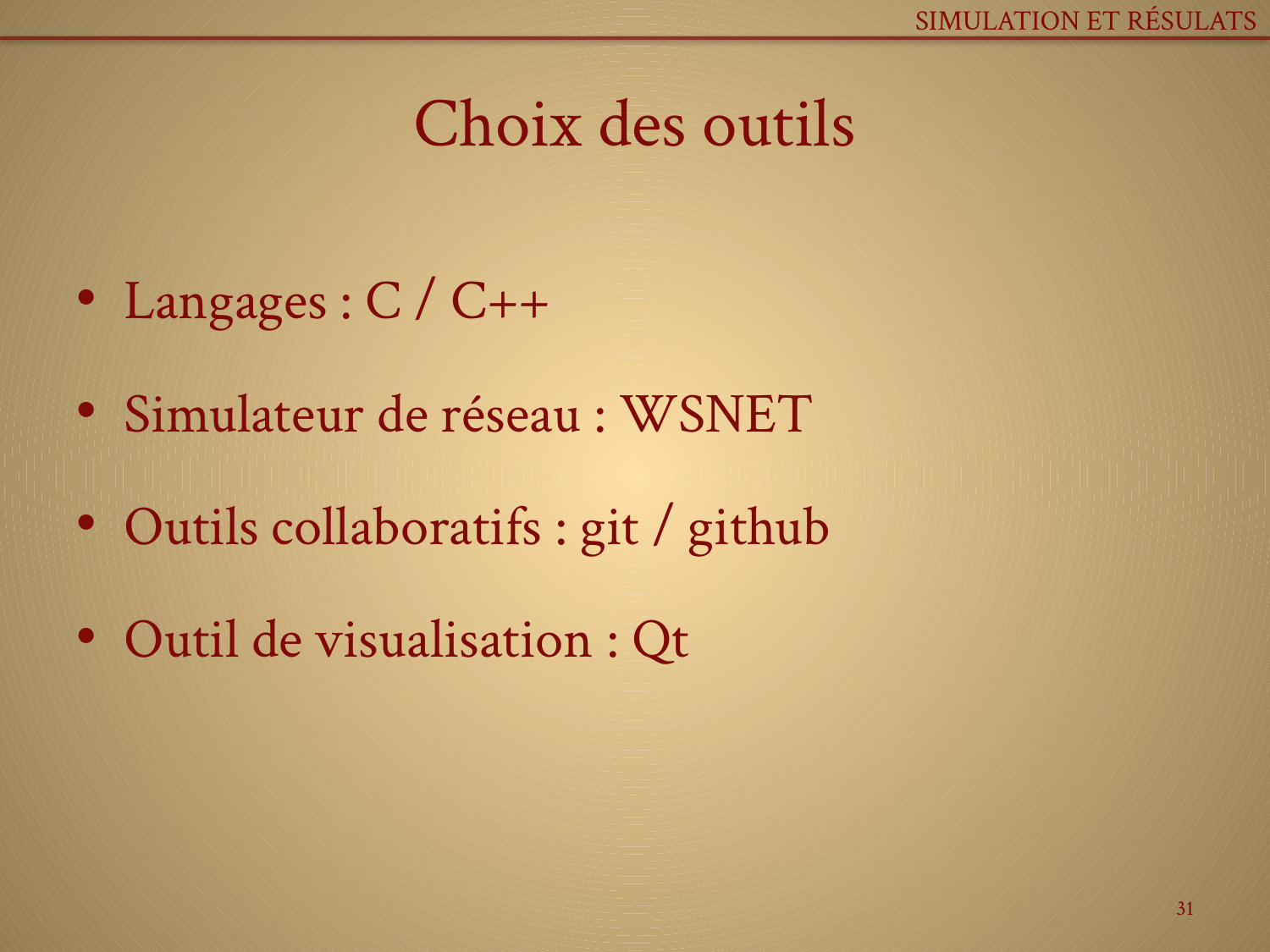

simulation et résulats
# Choix des outils
Langages : C / C++
Simulateur de réseau : WSNET
Outils collaboratifs : git / github
Outil de visualisation : Qt
31